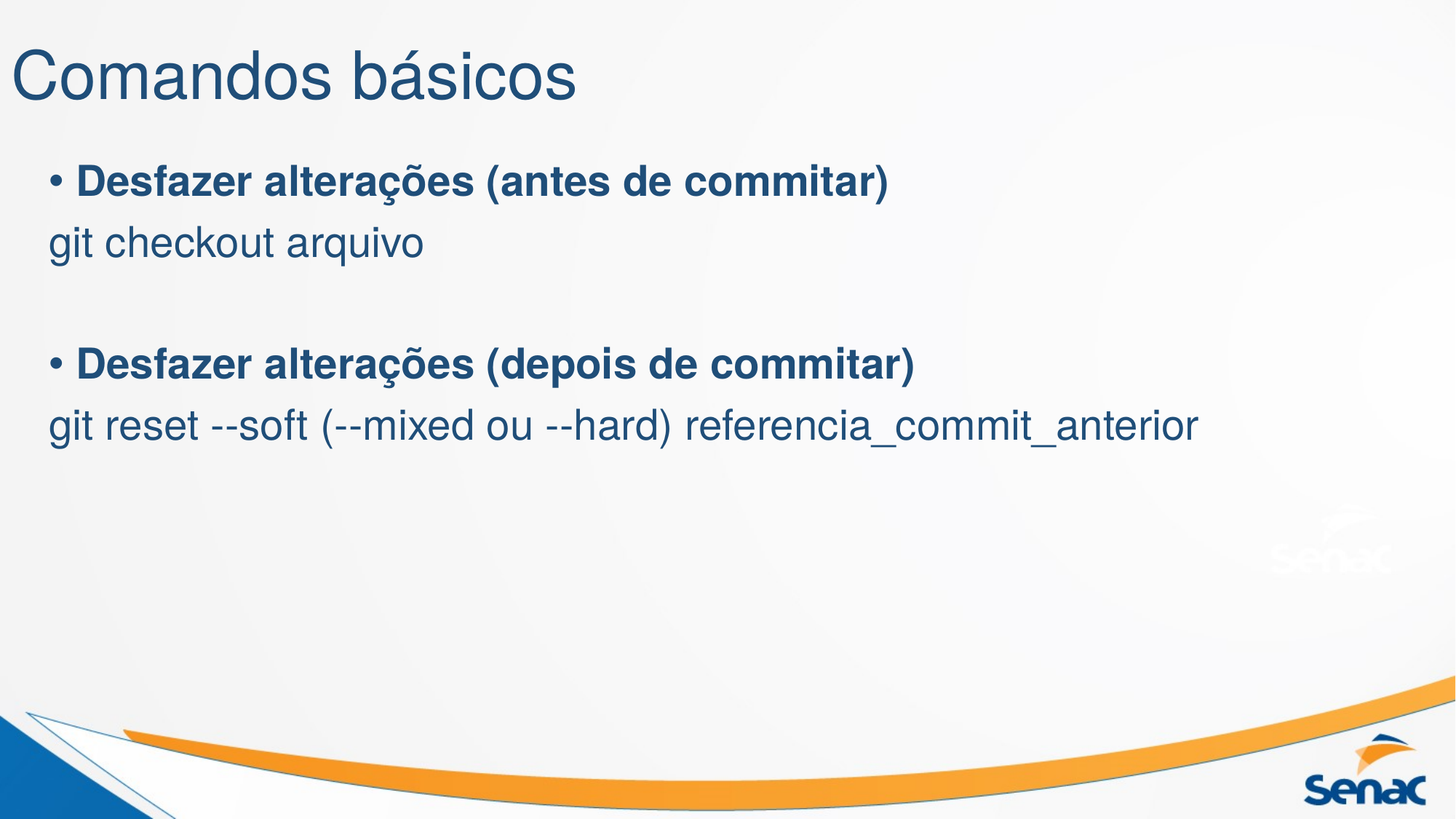

# Comandos básicos
Desfazer alterações (antes de commitar)
git checkout arquivo

Desfazer alterações (depois de commitar)
git reset --soft (--mixed ou --hard) referencia_commit_anterior